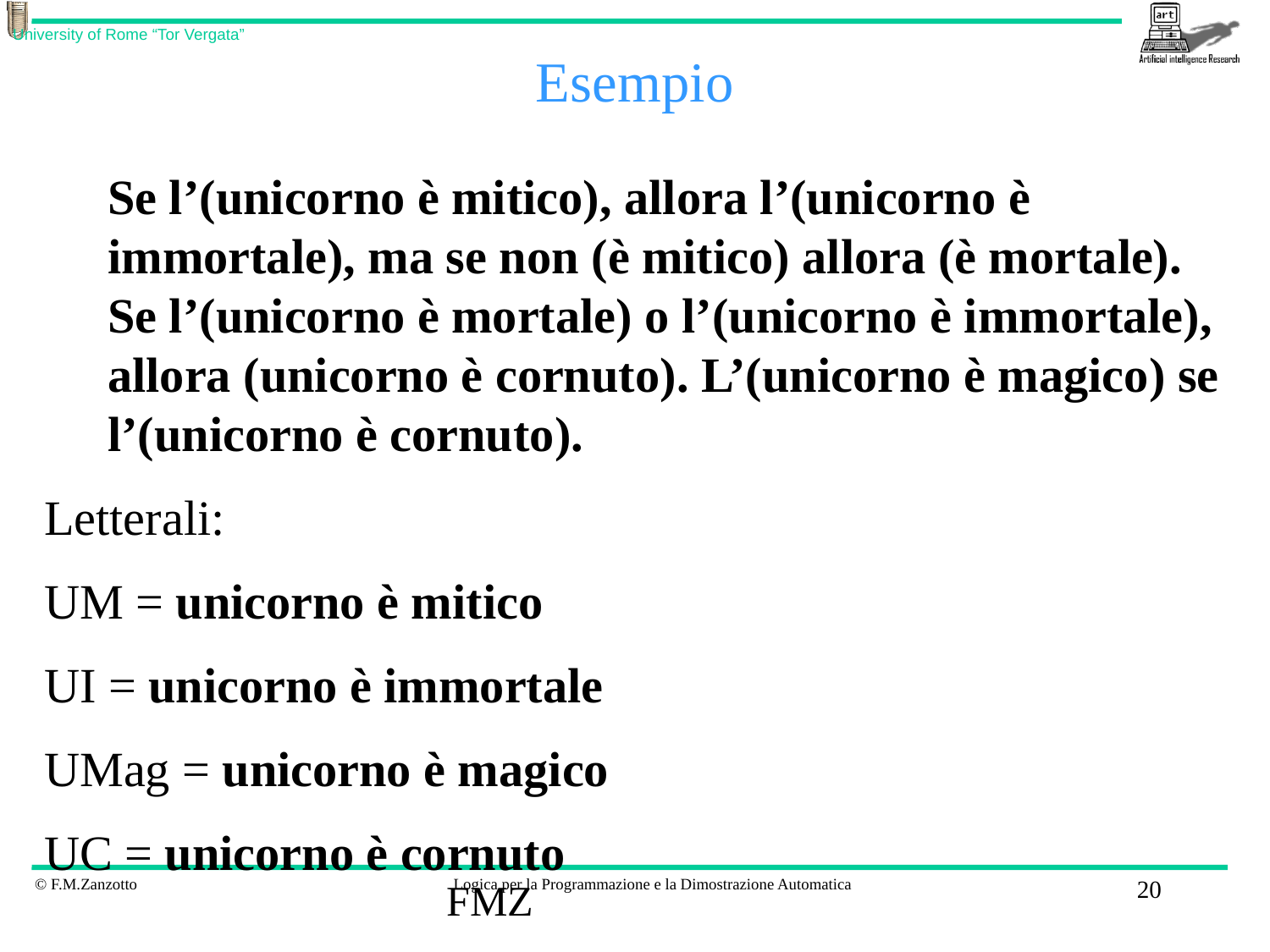

# Esempio
	Se l’(unicorno è mitico), allora l’(unicorno è immortale), ma se non (è mitico) allora (è mortale). Se l’(unicorno è mortale) o l’(unicorno è immortale), allora (unicorno è cornuto). L’(unicorno è magico) se l’(unicorno è cornuto).
Letterali:
UM = unicorno è mitico
UI = unicorno è immortale
UMag = unicorno è magico
UC = unicorno è cornuto
FMZ
20